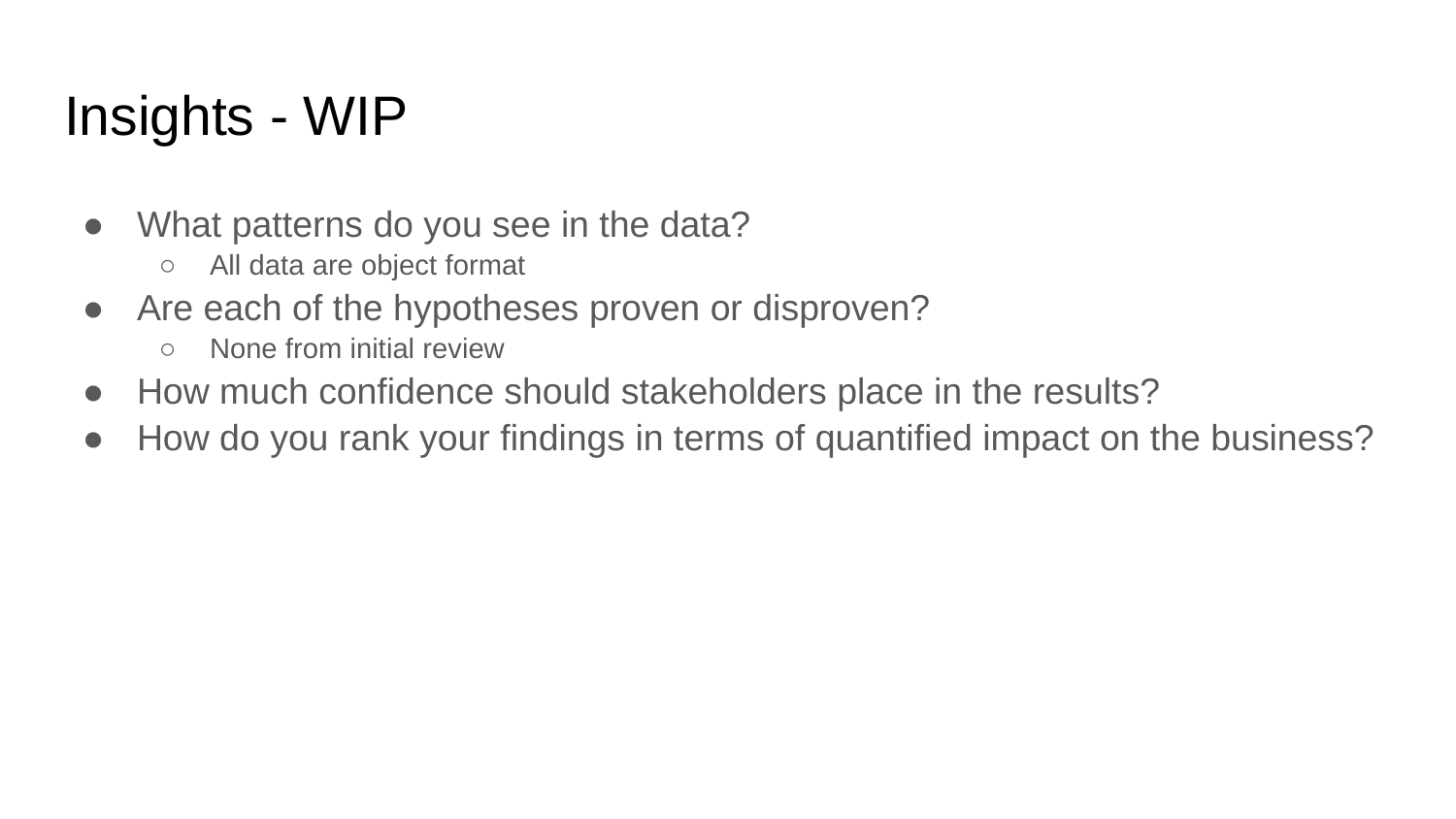

# Insights - WIP
What patterns do you see in the data?
All data are object format
Are each of the hypotheses proven or disproven?
None from initial review
How much confidence should stakeholders place in the results?
How do you rank your findings in terms of quantified impact on the business?